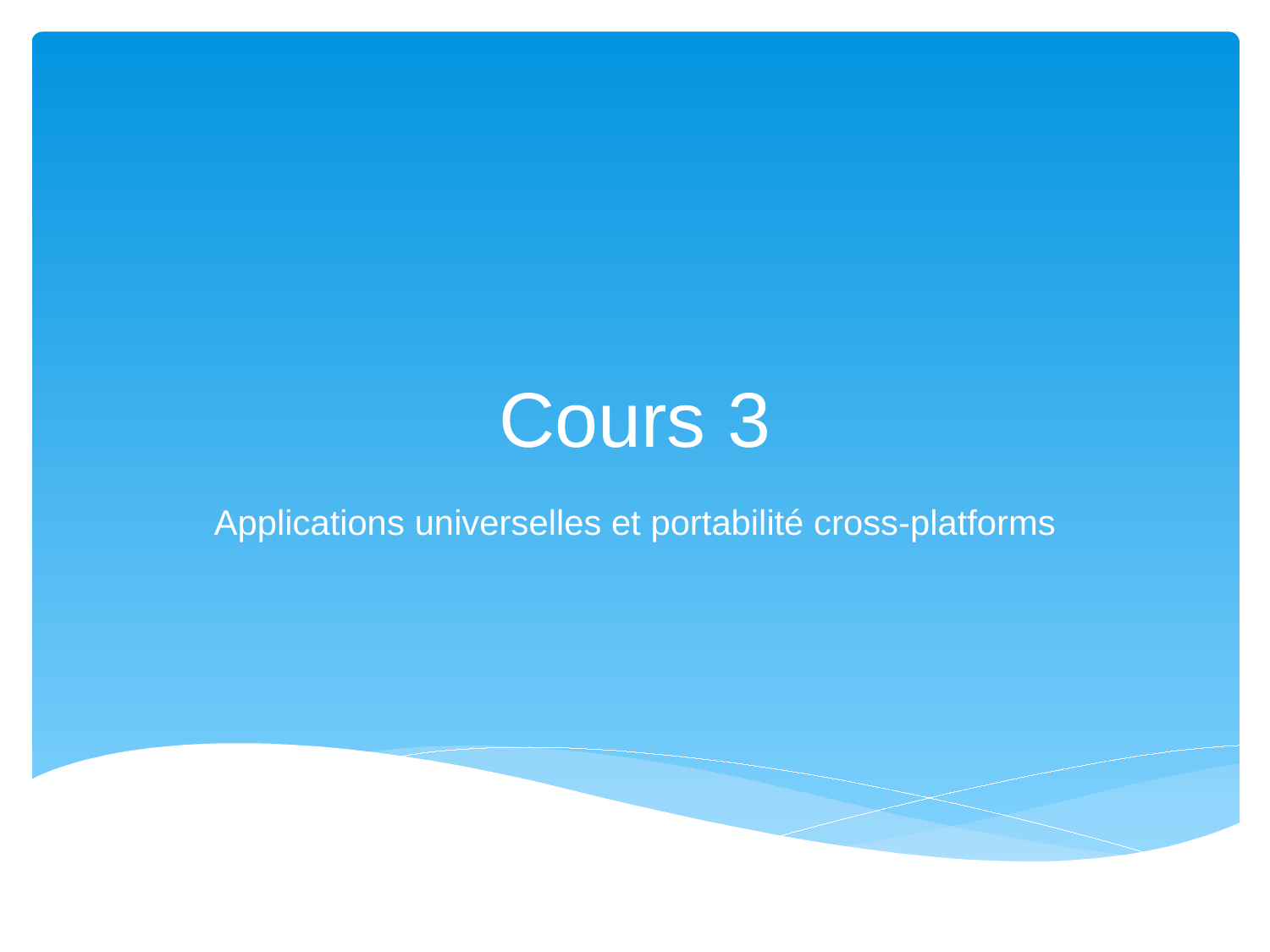

# Cours 3
Applications universelles et portabilité cross-platforms